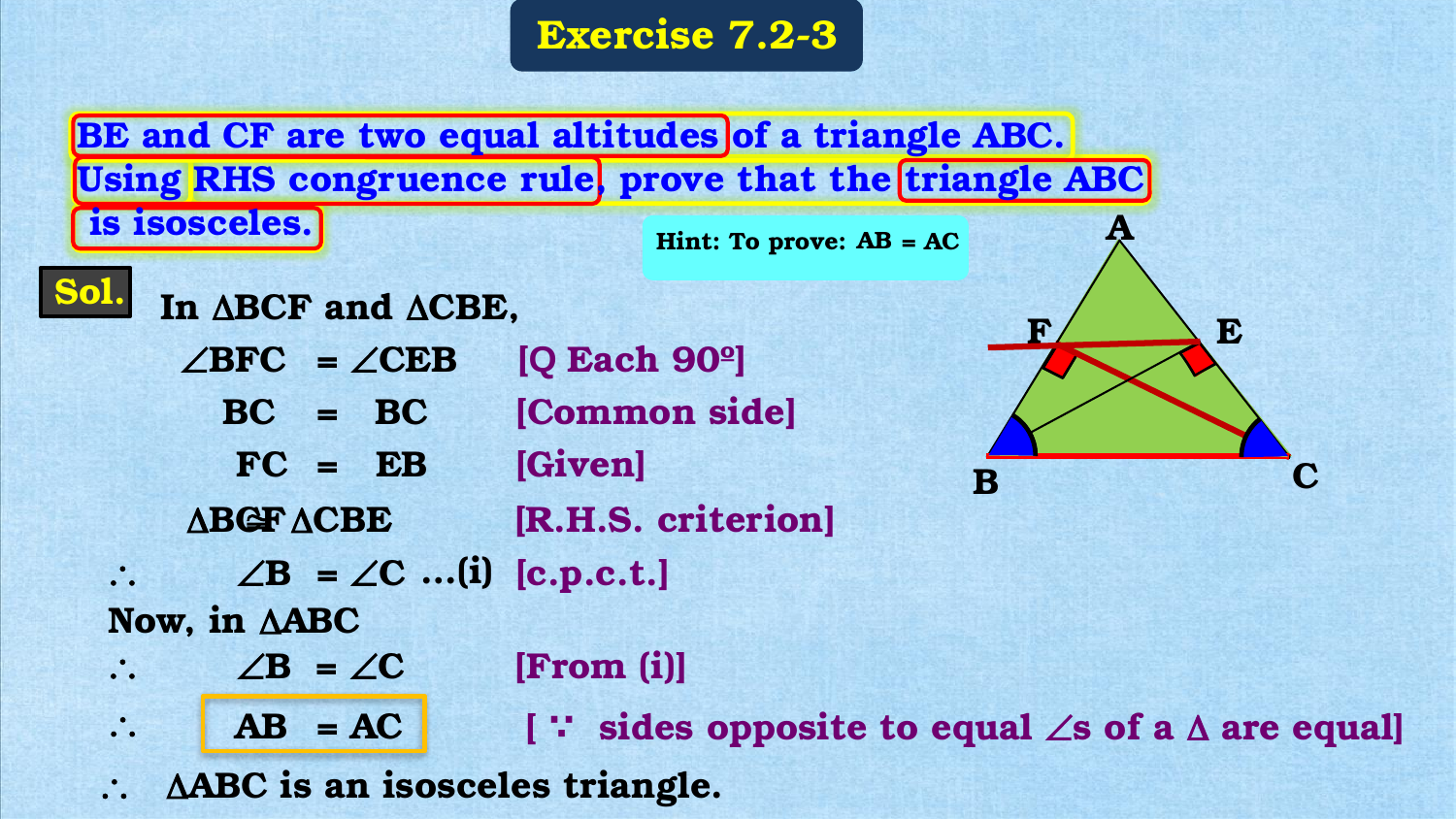

Exercise 7.2-3
    BE and CF are two equal altitudes of a triangle ABC.
    Using RHS congruence rule, prove that the triangle ABC
     is isosceles.

A

AB
= AC
Hint: To prove:

Sol.

In ΔBCF and ΔCBE,
F
E
∠BFC
= ∠CEB
[Q Each 90º]

BC
=   BC
[Common side]

=   EB
FC
[Given]
C
B
[R.H.S. criterion]
ΔBCF
≅ ΔCBE
…(i)
∴        ∠B
= ∠C
[c.p.c.t.]
Now, in ΔABC
∴        ∠B
= ∠C
[From (i)]
∴
AB
= AC

[ ∵  sides opposite to equal ∠s of a Δ are equal]
∴  ΔABC is an isosceles triangle.